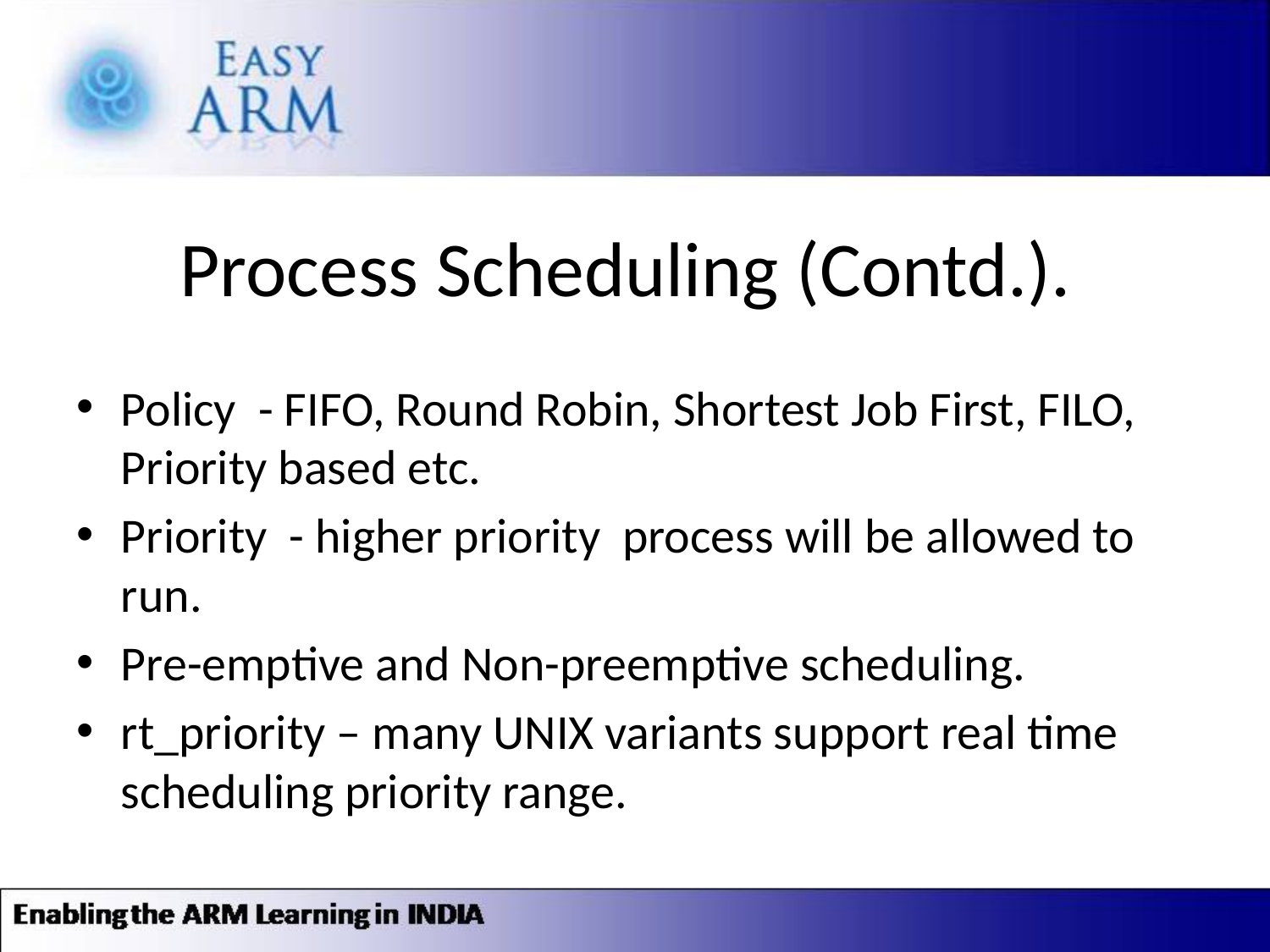

# Process Scheduling (Contd.).
Policy  - FIFO, Round Robin, Shortest Job First, FILO, Priority based etc.
Priority  - higher priority  process will be allowed to run.
Pre-emptive and Non-preemptive scheduling.
rt_priority – many UNIX variants support real time scheduling priority range.